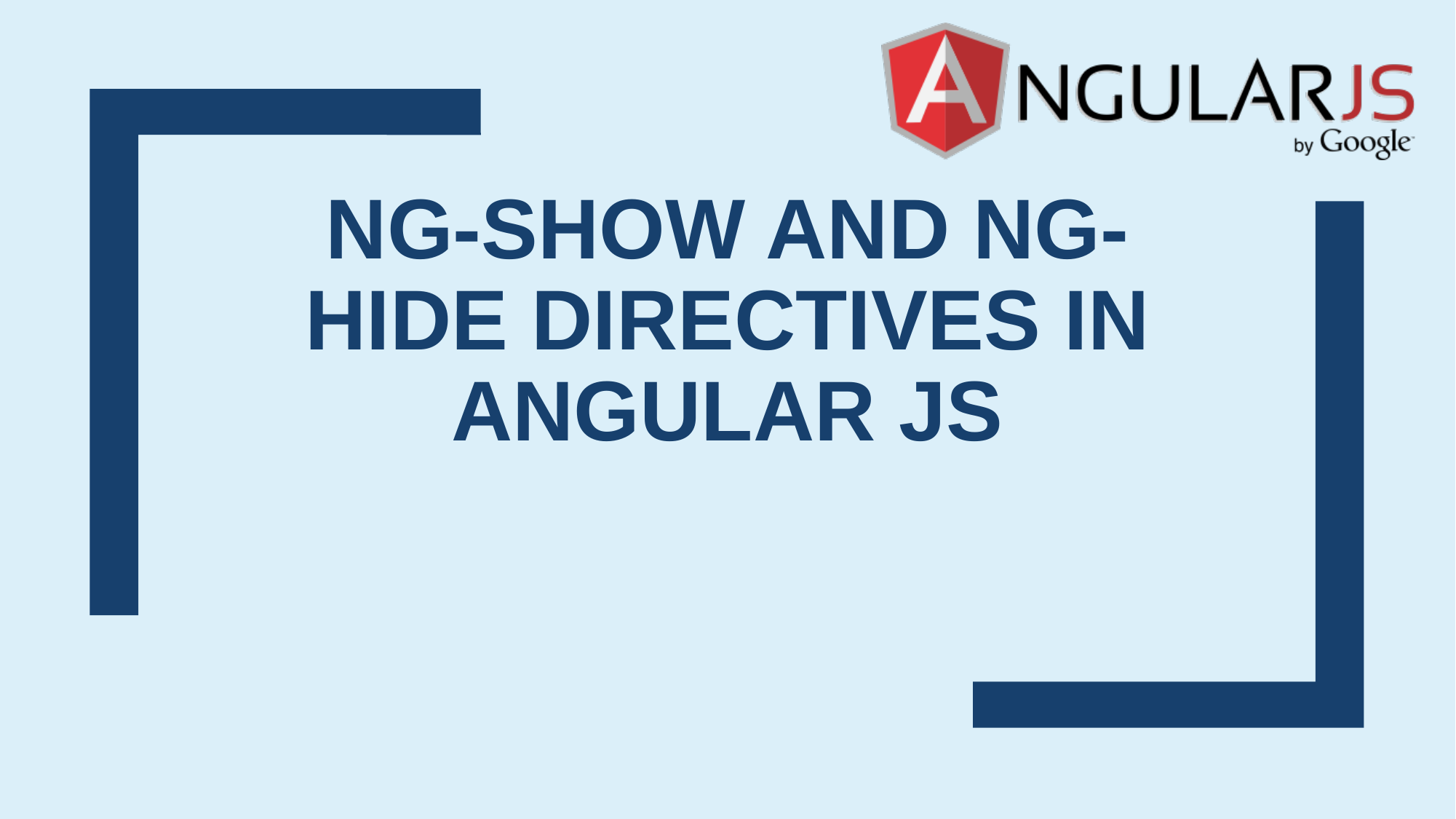

# NG-SHOW AND NG-HIDE DIRECTIVES IN ANGULAR JS